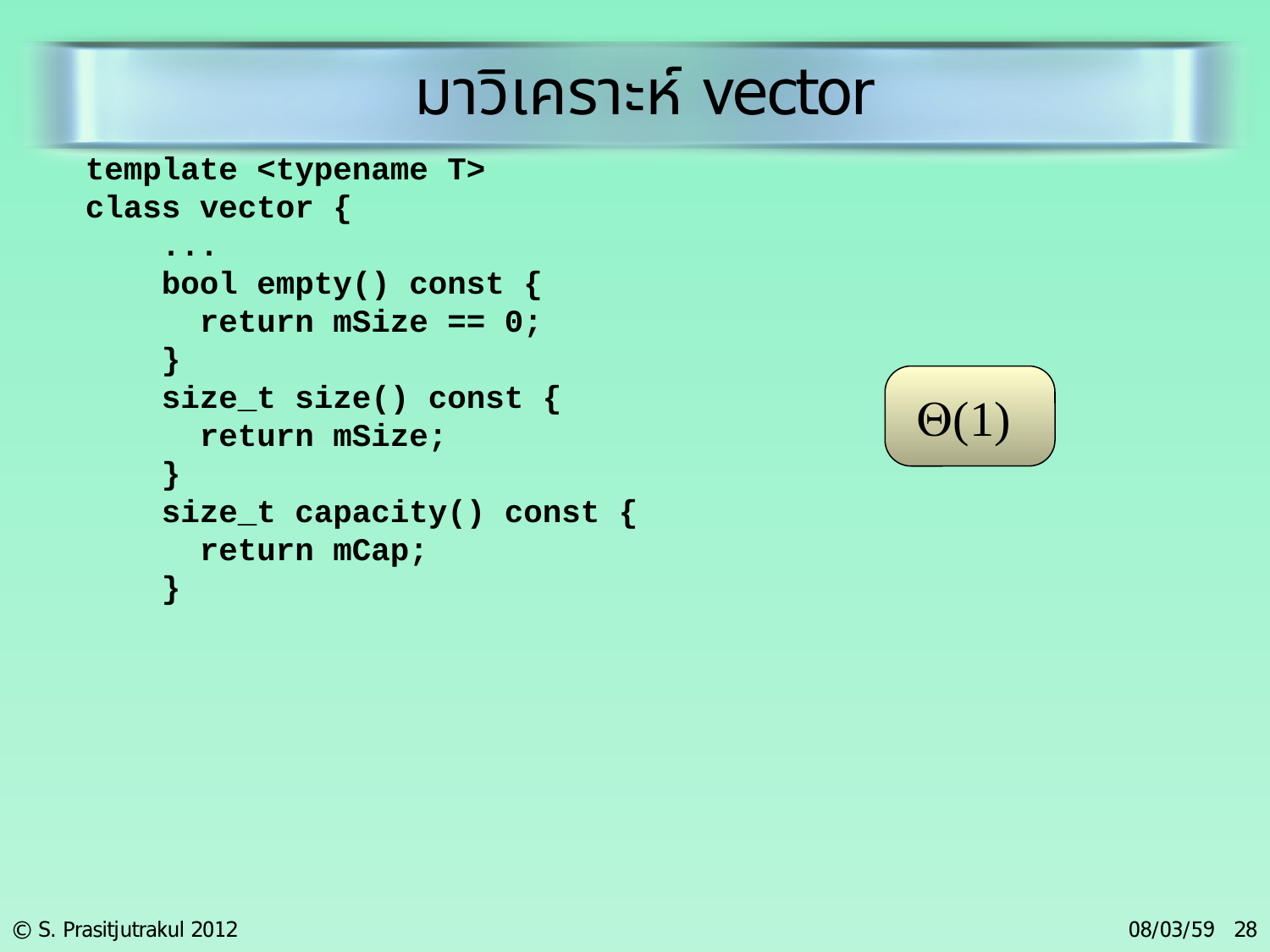

มาวิเคราะห์ vector
template <typename T>
class vector {
    ...
    bool empty() const {
      return mSize == 0;
    }
    size_t size() const {
      return mSize;
    }
    size_t capacity() const {
      return mCap;
    }
Θ(1)